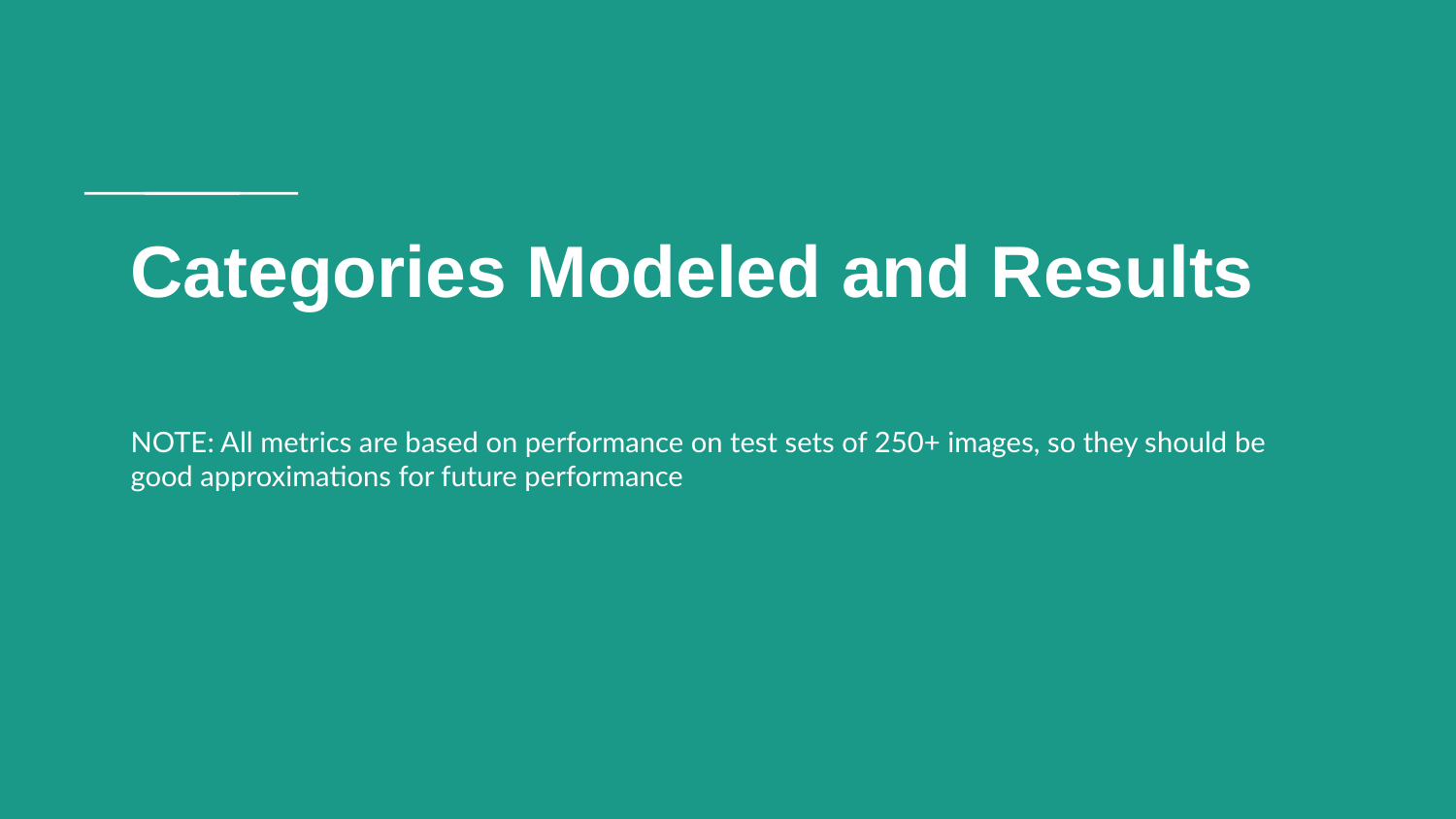

# Categories Modeled and Results
NOTE: All metrics are based on performance on test sets of 250+ images, so they should be good approximations for future performance